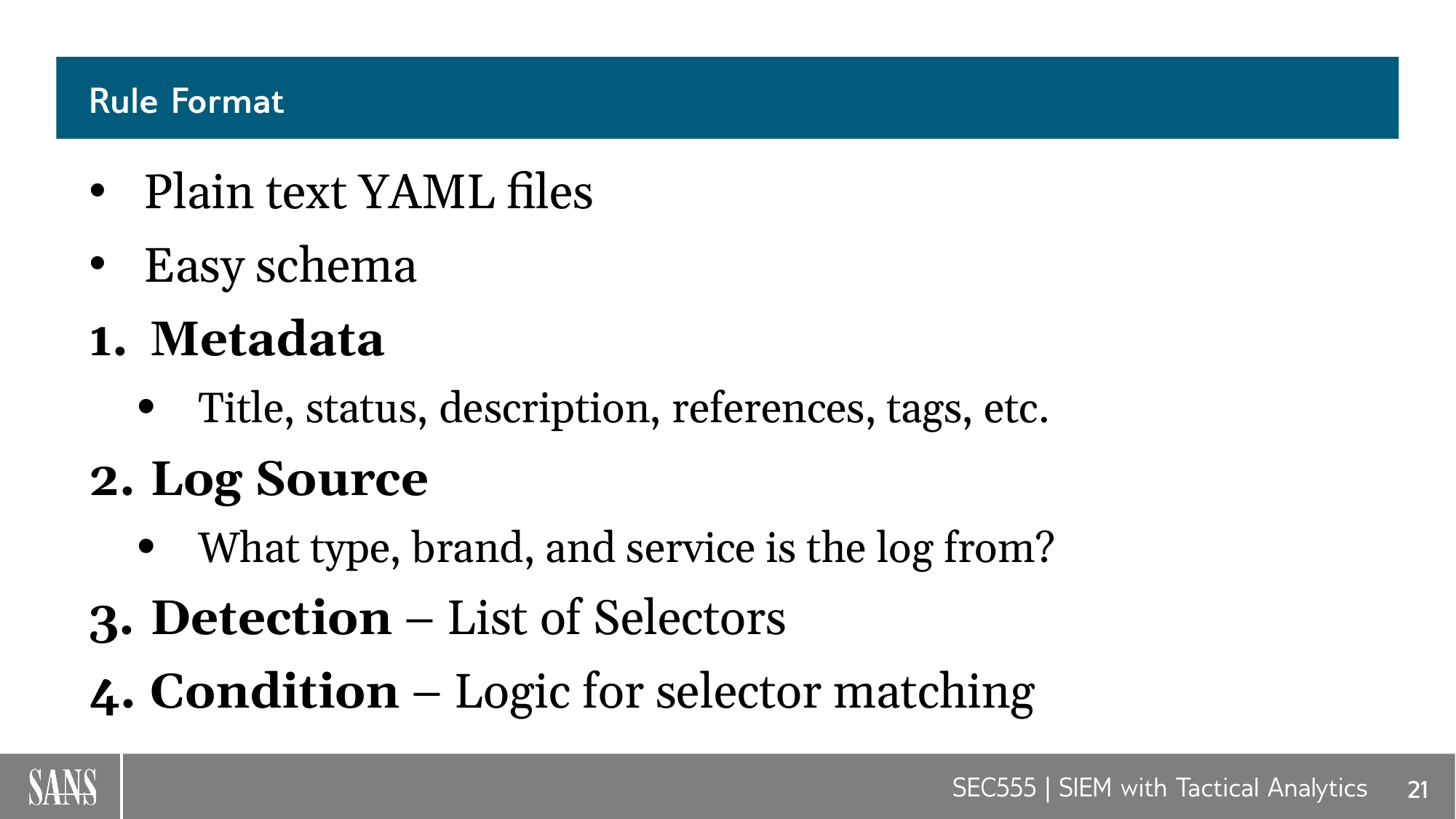

# Rule Format
Plain text YAML files
Easy schema
Metadata
Title, status, description, references, tags, etc.
Log Source
What type, brand, and service is the log from?
Detection – List of Selectors
Condition – Logic for selector matching